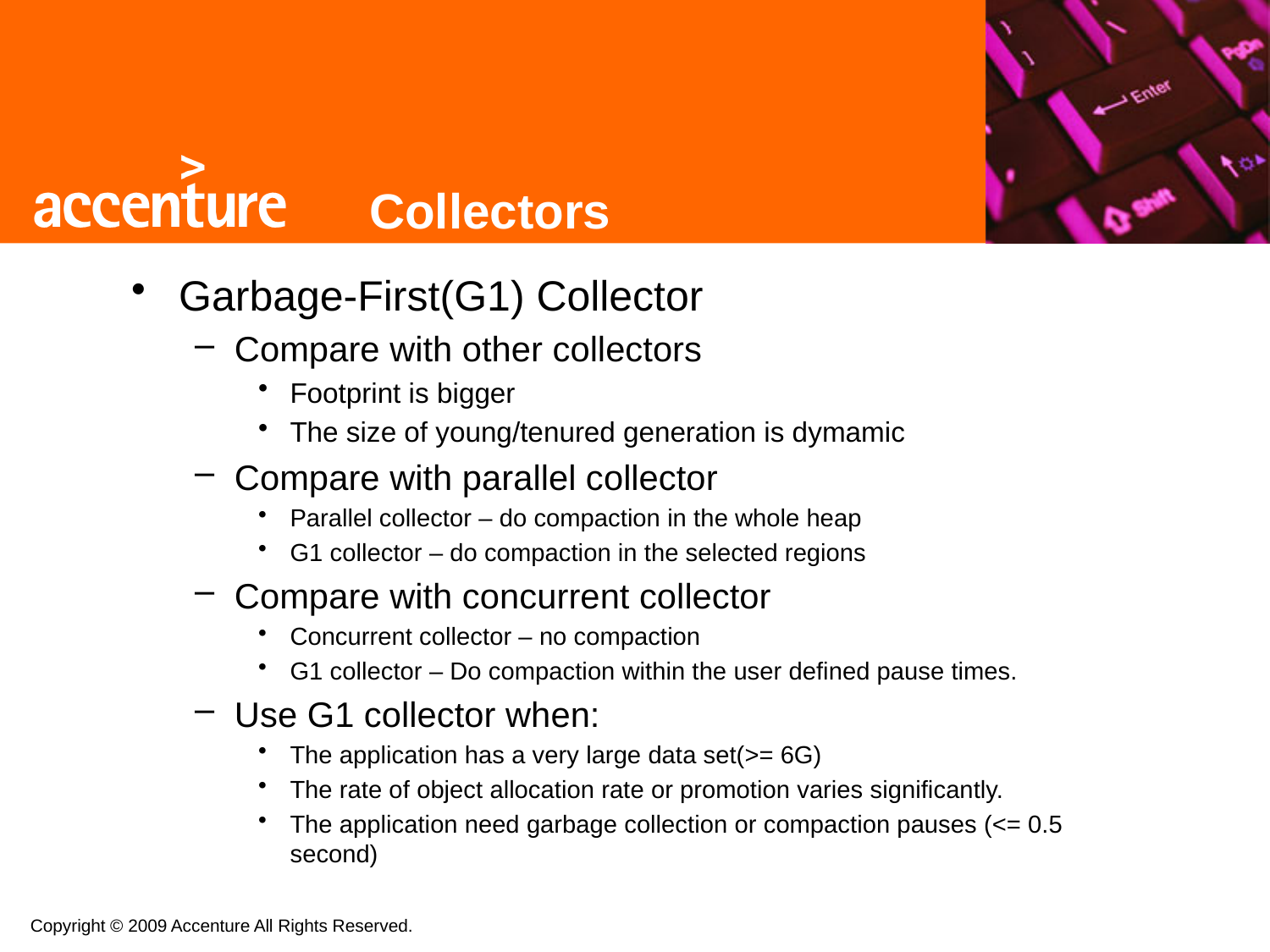

# Collectors
Garbage-First(G1) Collector
Compare with other collectors
Footprint is bigger
The size of young/tenured generation is dymamic
Compare with parallel collector
Parallel collector – do compaction in the whole heap
G1 collector – do compaction in the selected regions
Compare with concurrent collector
Concurrent collector – no compaction
G1 collector – Do compaction within the user defined pause times.
Use G1 collector when:
The application has a very large data set(>= 6G)
The rate of object allocation rate or promotion varies significantly.
The application need garbage collection or compaction pauses (<= 0.5 second)

Copyright © 2009 Accenture All Rights Reserved.